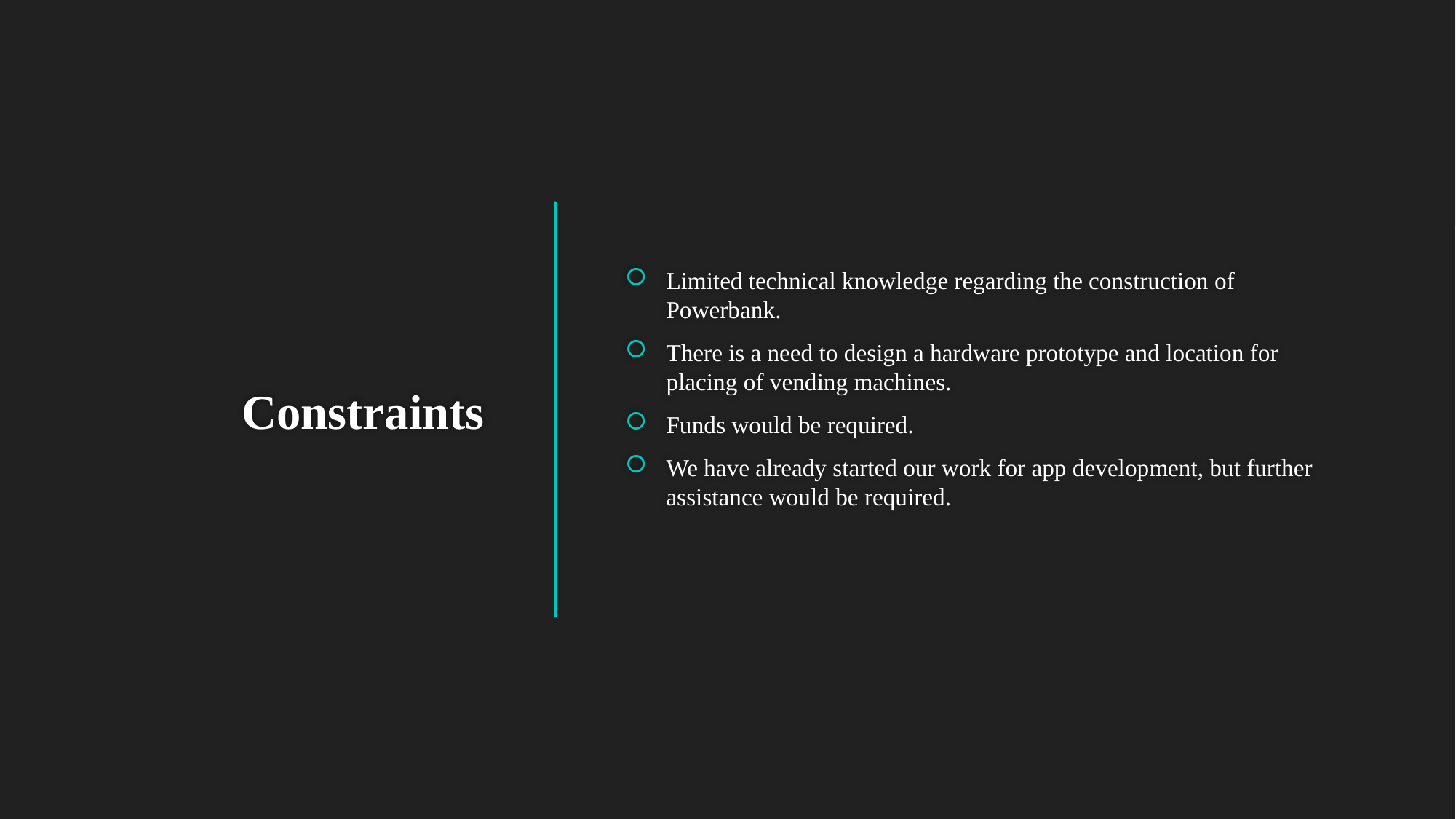

Limited technical knowledge regarding the construction of Powerbank.
There is a need to design a hardware prototype and location for placing of vending machines.
Funds would be required.
We have already started our work for app development, but further assistance would be required.

# Constraints